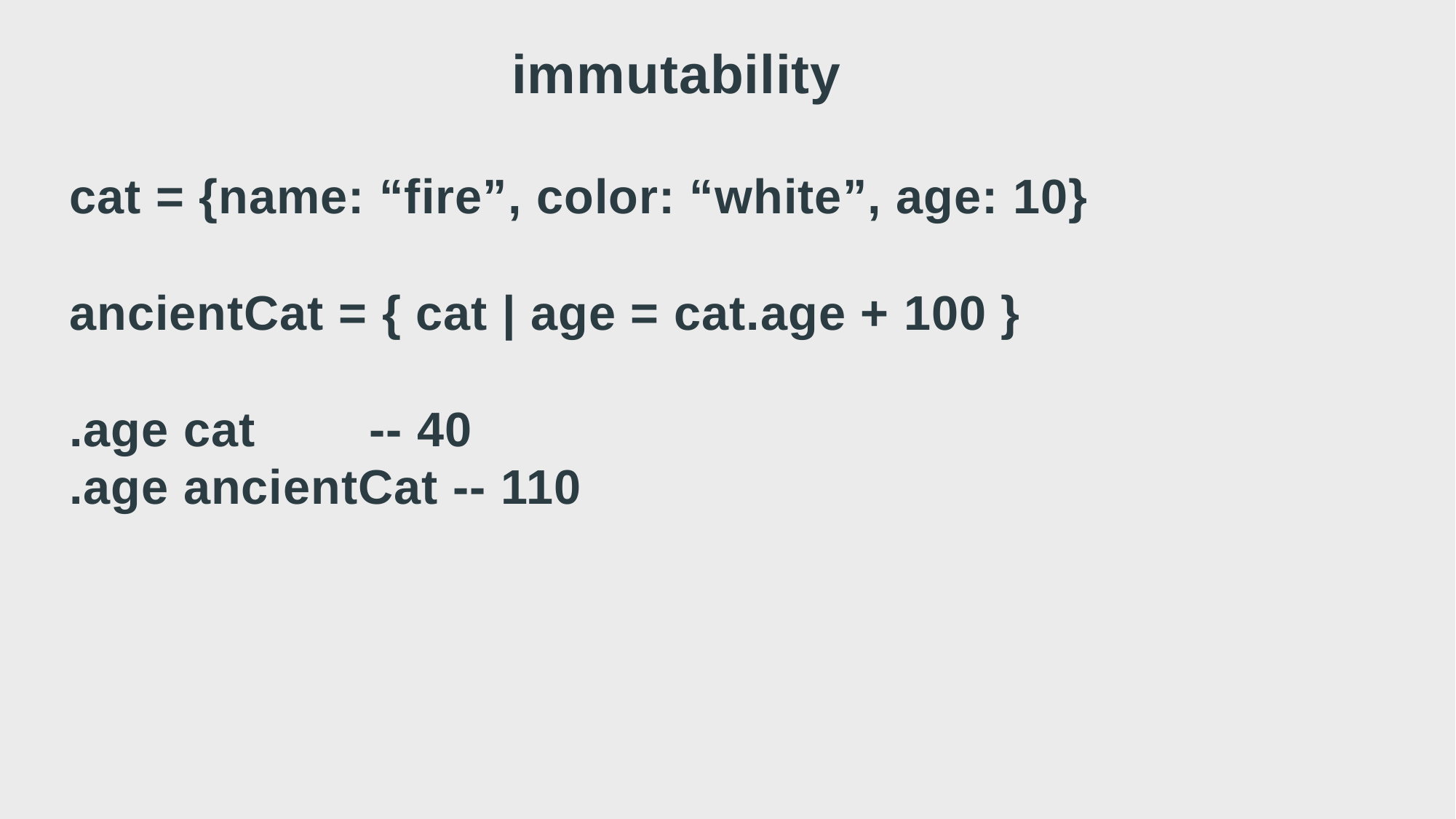

immutability
cat = {name: “fire”, color: “white”, age: 10}

ancientCat = { cat | age = cat.age + 100 }

.age cat        -- 40
.age ancientCat -- 110